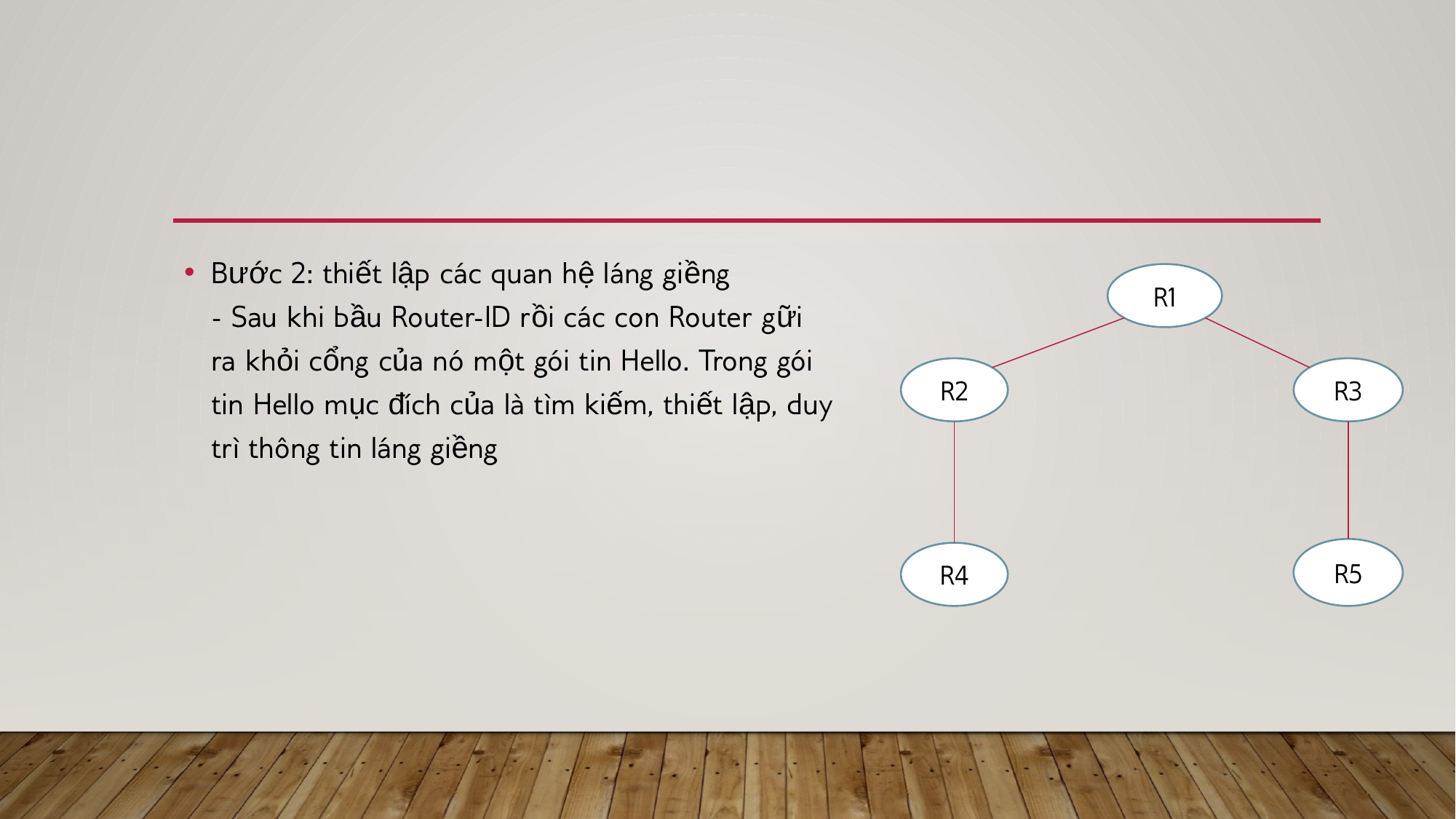

#
Bước 2: thiết lập các quan hệ láng giềng
- Sau khi bầu Router-ID rồi các con Router gữi
ra khỏi cổng của nó một gói tin Hello. Trong gói
tin Hello mục đích của là tìm kiếm, thiết lập, duy
trì thông tin láng giềng
R1
R2
R3
R5
R4